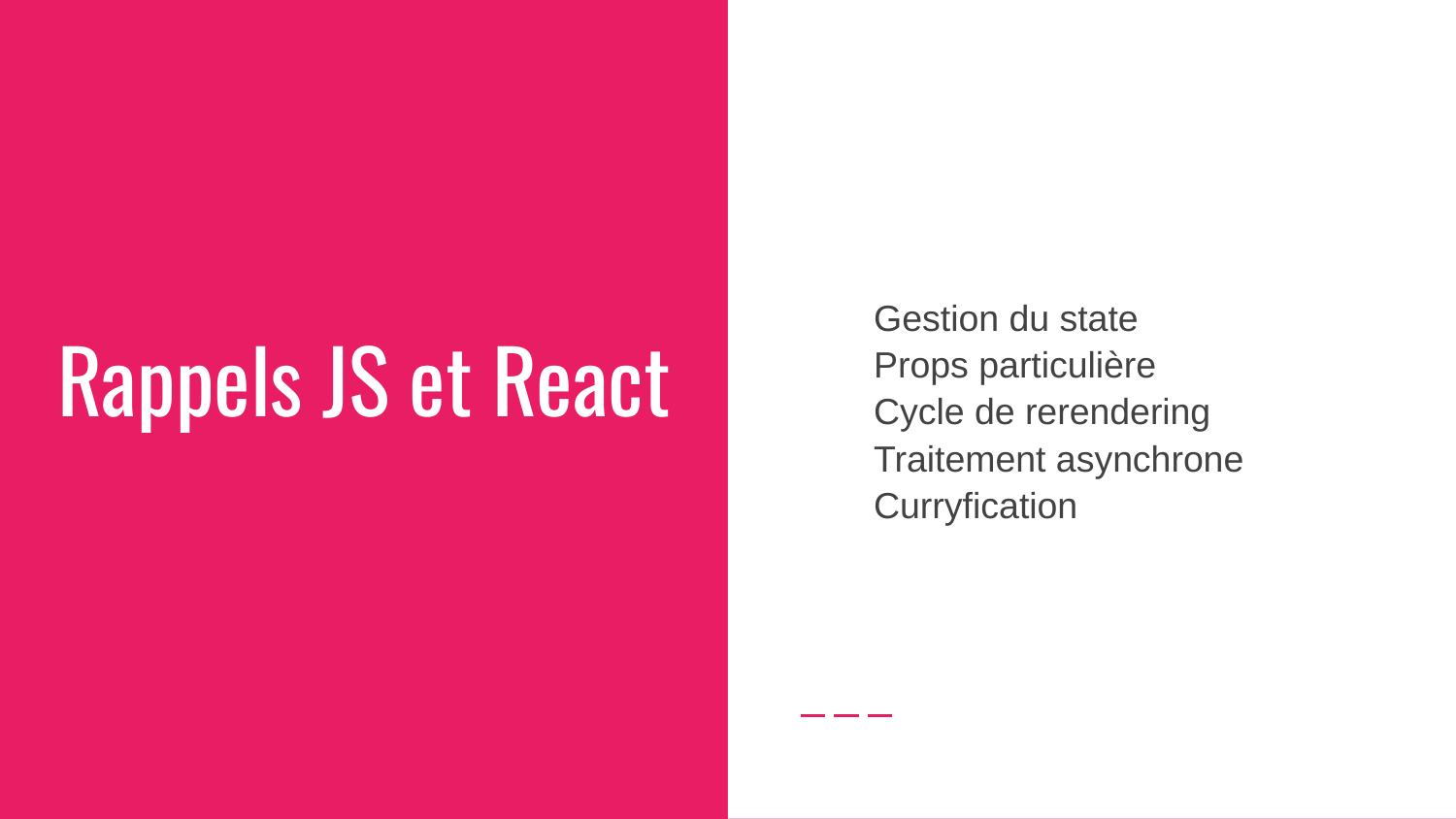

Gestion du state
Props particulière
Cycle de rerendering
Traitement asynchrone
Curryfication
# Rappels JS et React